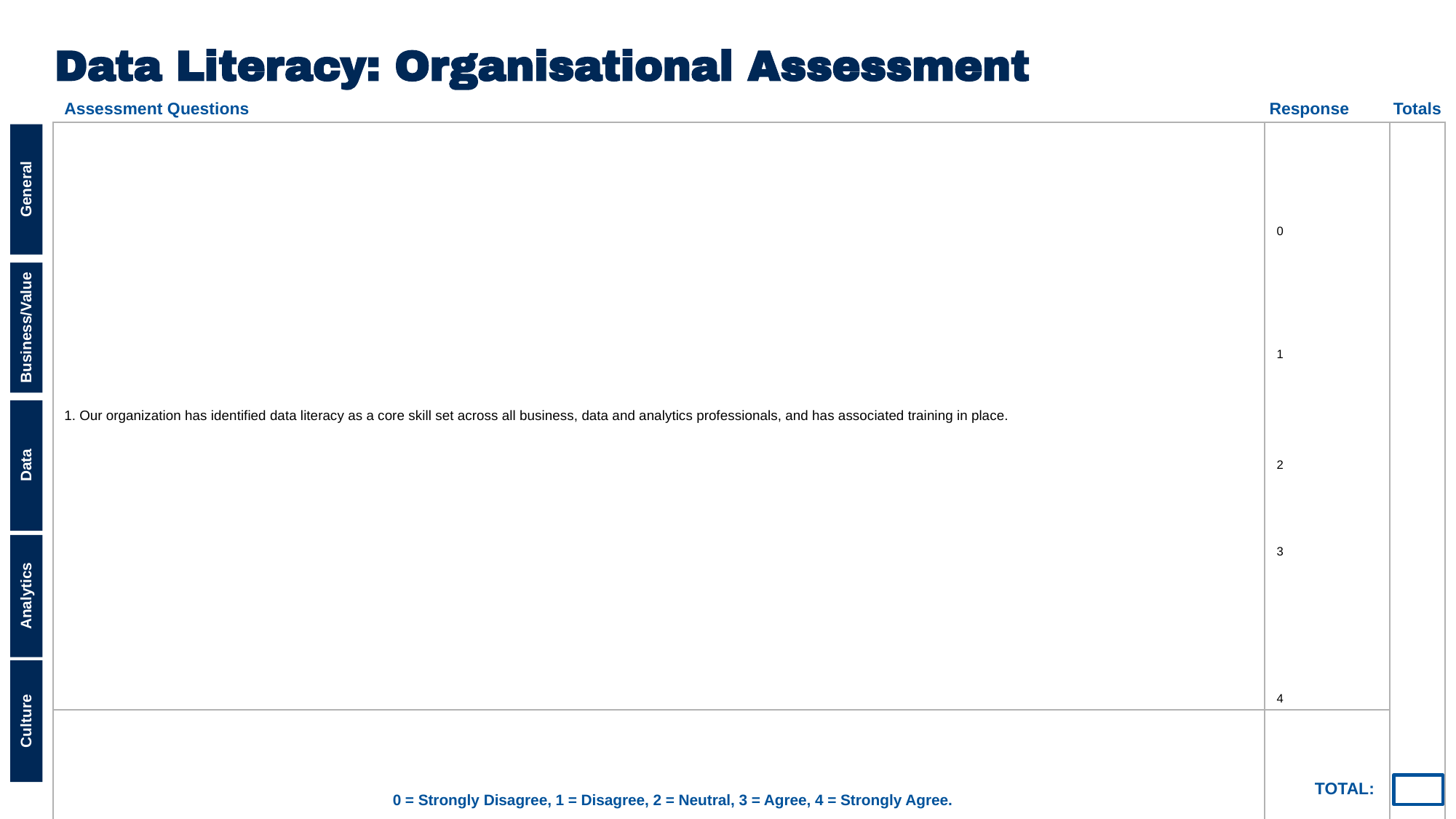

# Data Literacy: Organisational Assessment
| Assessment Questions | Response | Totals |
| --- | --- | --- |
| 1. Our organization has identified data literacy as a core skill set across all business, data and analytics professionals, and has associated training in place. | 0 1 2 3 4 |  |
| 2. Our organization's leaders and managers "speak data," regularly citing examples of data-driven decisions. | 0 1 2 3 4 |  |
| 3. Our organization's data scientists, data engineers and business analysts meet and interact frequently and productively. | 0 1 2 3 4 |  |
| 4. Our organization has a healthy balance of specialists (in data management, data science, information governance and business domains) and generalists (who can translate and work across the specialties). | 0 1 2 3 4 |  |
| 5. Our organization assesses new talent based on data literacy criteria, including specific skills assessments and case study scenarios. | 0 1 2 3 4 |  |
| 6. Our organization’s employees understand how data adds value to business decisions. We have a formal approach to measuring the value of data and analytics investments, and can cite examples of measurable outcomes powered by data and analytics. | 0 1 2 3 4 |  |
| 7. Our organization's data management professionals have strong business acumen and can articulate our organization's strategy, business process areas, key metrics and business analytics. | 0 1 2 3 4 |  |
| 8. Our organization's meetings are highly effective in how they commonly share and discuss data, metrics, analytics and the decisions they support, and processes and outcomes they improve. | 0 1 2 3 4 |  |
| 9. Our organization’s employees innovate with data, designing new data-enabled products and processes, and explore new business models, including monetisation (e.g., selling of data). | 0 1 2 3 4 |  |
| 10. Our organization’s employees can describe how their company fits within a business ecosystem, naming examples of partners, customers and providers. | 0 1 2 3 4 |  |
| 11. Our organization understands that information is a strategic asset, and can each explain three examples of how it is, or is not, treated or accounted for as such. | 0 1 2 3 4 |  |
| 12. Our organization's data scientists and analytics professionals can explain the conceptual differences of data warehouse, data mart, data lake and data hub. | 0 1 2 3 4 |  |
| 13. Our organization has a shared understanding of data quality, master data management, application data management, information governance/stewardship and metadata management principles, and can explain the basic value of each to our organization's board members with examples in terms that matter. | 0 1 2 3 4 |  |
| 14. Our organization’s employees can name five data sources (either external or internal) that are relevant to their business now but were not prevalent 10 years ago. | 0 1 2 3 4 |  |
| 15. Our organization commonly leverages data-discovery capabilities and tools to accelerate exploration, ingestion and management of new data. | 0 1 2 3 4 |  |
| 16. Our organization is investing in modern technologies such as augmented analytics, can explain differences between predictive & prescriptive analytics, and can give examples of each. | 0 1 2 3 4 |  |
| 17. Data visualisation and storytelling techniques are commonly used in our organization. Each employee can confidently stand up and tell a story with data and visualisation. | 0 1 2 3 4 |  |
| 18. Our organization’s employees can explain the following terms confidently: mean, median, mode, standard deviation | 0 1 2 3 4 |  |
| 19. Our organization’s employees understand how natural language processing (NLP) and natural language generation (NLG) are applied, and can describe relevant use cases for each technique. | 0 1 2 3 4 |  |
| 20. Our organization’s employees understand machine learning (ML) and artificial intelligence (AI) capabilities, and can each describe 3 relevant use cases for ML/AI. | 0 1 2 3 4 |  |
| 21. Our organization understands change is required in the modern workplace and the organization needs to change to embrace the concept of data literacy. | 0 1 2 3 4 |  |
| 22. Our organization actively promotes and encourages classroom based training, social learning, on the job coaching and mentoring within the organization. | 0 1 2 3 4 |  |
| 23. Our organization encourages employees to be experimental in ways of working and empowers them to learn from mistakes. | 0 1 2 3 4 |  |
| 24. Our organization is committed to reprioritize other work and devote extra time to support data literacy. | 0 1 2 3 4 |  |
| 25. Our organization is committed to see data literacy and its associated changes through to the end. | 0 1 2 3 4 |  |
General
Business/Value
Data
Analytics
Culture

TOTAL:

0 = Strongly Disagree, 1 = Disagree, 2 = Neutral, 3 = Agree, 4 = Strongly Agree.